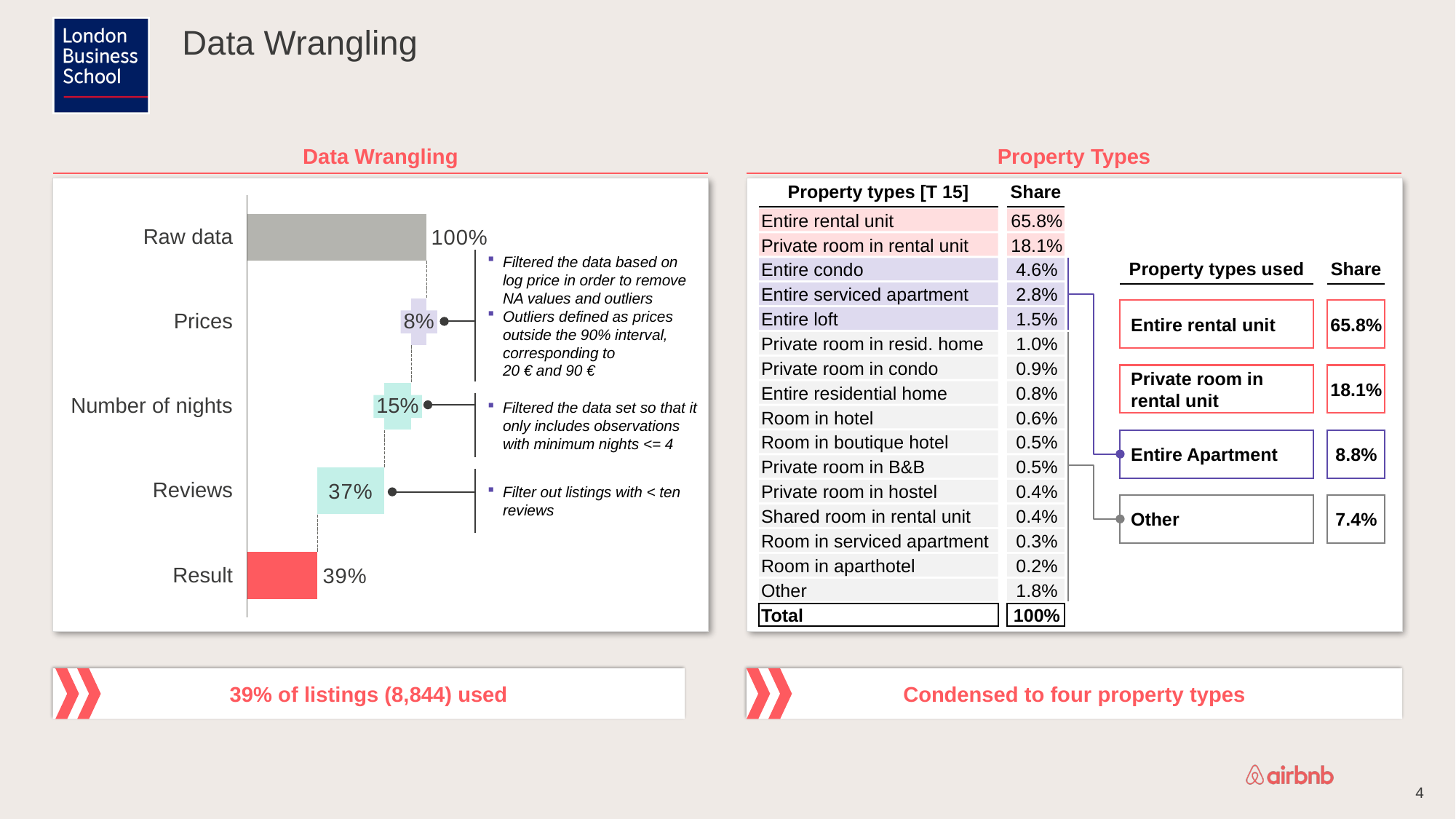

# Data Wrangling
Data Wrangling
Property Types
Property types [T 15]
Share
Filtered the data based on
log price in order to remove
NA values and outliers
Outliers defined as prices outside the 90% interval, corresponding to
20 € and 90 €

### Chart

| Category |  |  |
|---|---|---|
Entire rental unit
65.8%
Raw data
Private room in rental unit
18.1%
Property types used
Share
Entire condo
4.6%
Filtered the data set so that it only includes observations
with minimum nights <= 4
Entire serviced apartment
2.8%

Entire rental unit
65.8%
Entire loft
1.5%
Prices
8%
Private room in resid. home
1.0%
Filter out listings with < ten reviews
Private room in condo
0.9%
Private room in rental unit
18.1%
Entire residential home
0.8%
Number of nights
15%
Room in hotel
0.6%
Entire Apartment
8.8%
Room in boutique hotel
0.5%
Private room in B&B
0.5%
Reviews
Private room in hostel
0.4%
Other
7.4%
Shared room in rental unit
0.4%
Room in serviced apartment
0.3%
Room in aparthotel
0.2%
Result
Other
1.8%
Total
100%
39% of listings (8,844) used

Condensed to four property types

4